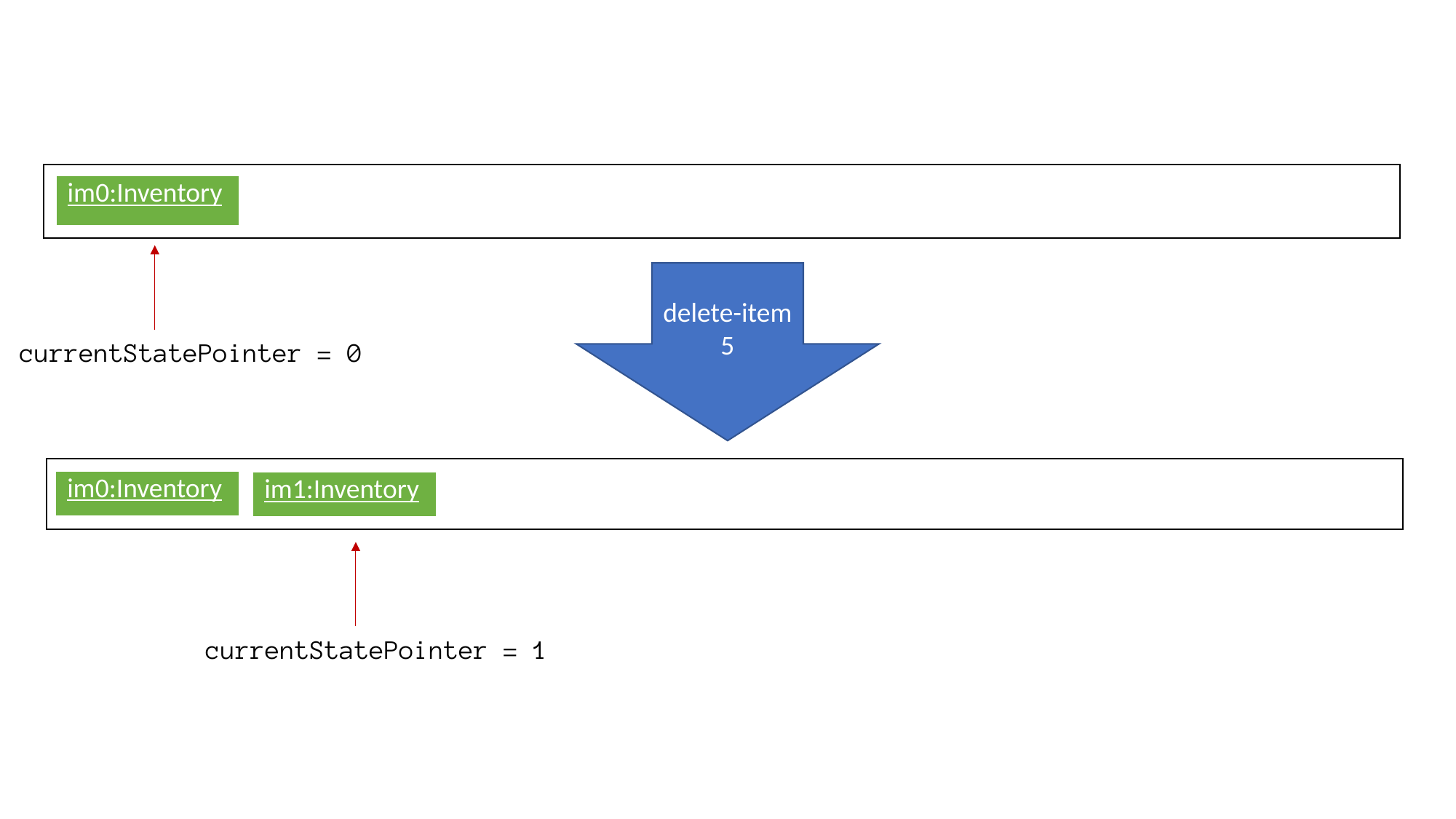

| im0:Inventory |
| --- |
delete-item 5
currentStatePointer = 0

| im0:Inventory |
| --- |
| im1:Inventory |
| --- |
currentStatePointer = 1